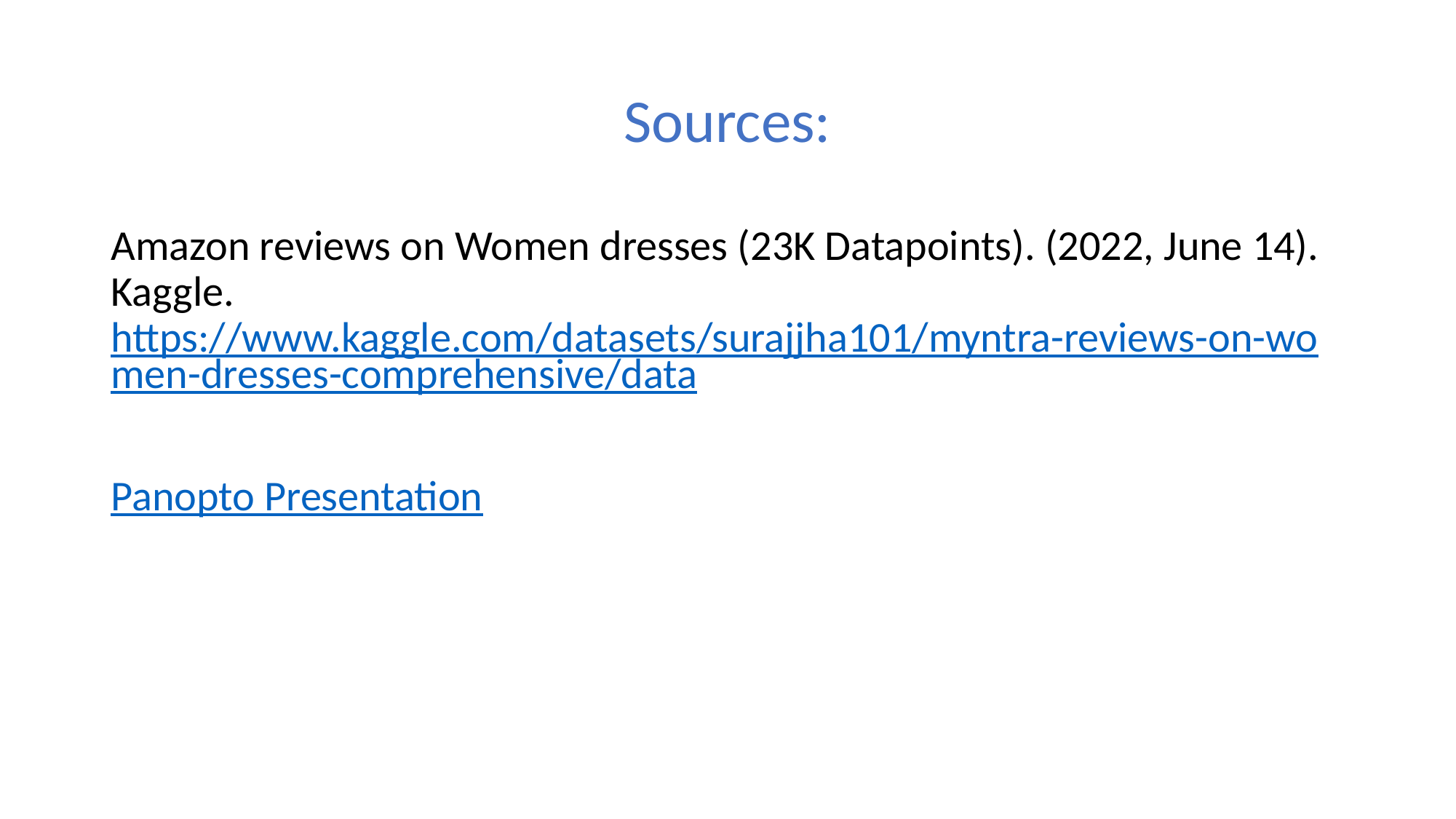

# Sources:
Amazon reviews on Women dresses (23K Datapoints). (2022, June 14). Kaggle. https://www.kaggle.com/datasets/surajjha101/myntra-reviews-on-women-dresses-comprehensive/data

Panopto Presentation